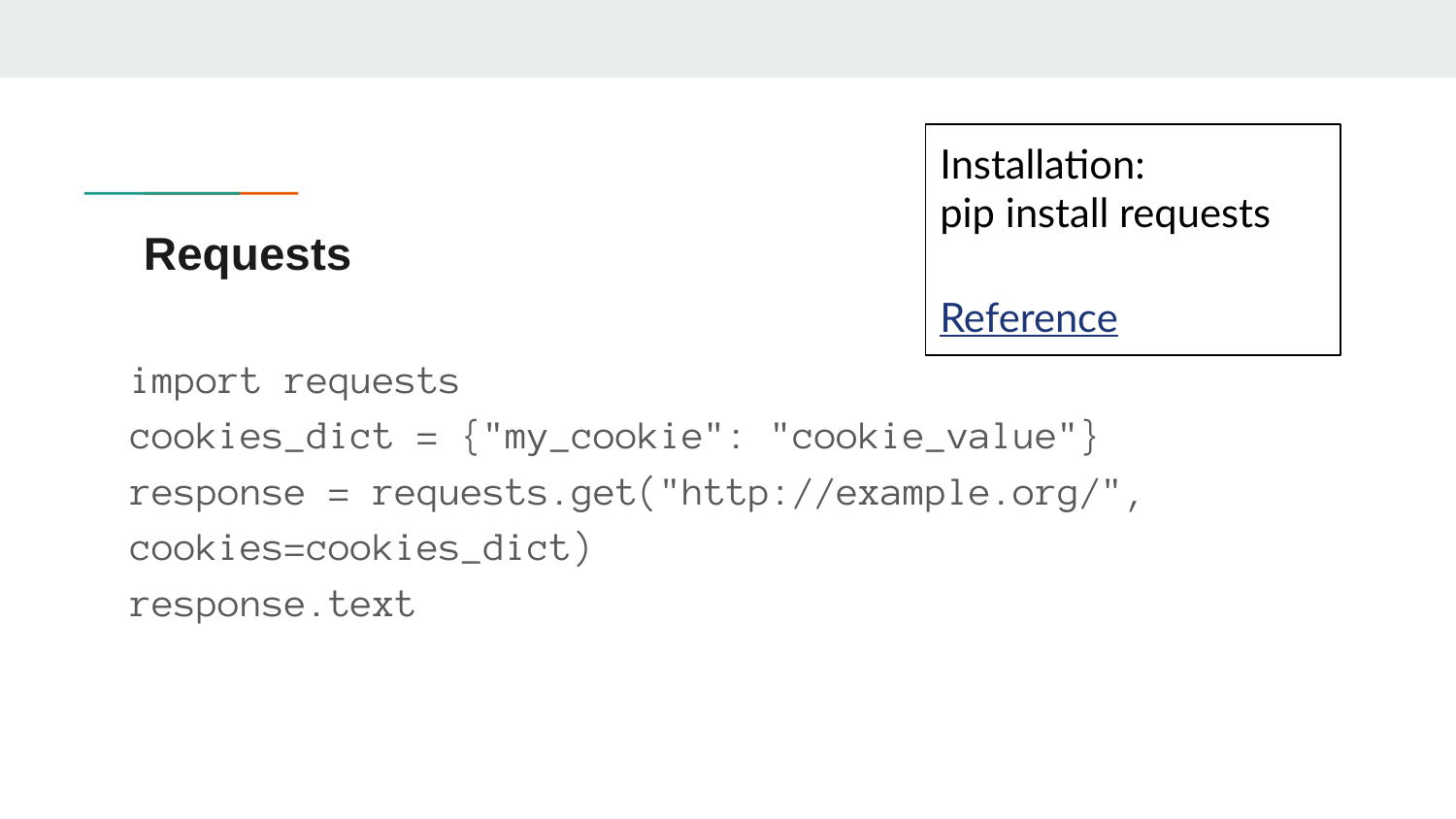

Installation:
pip install requests

Reference
# Requests
import requests
cookies_dict = {"my_cookie": "cookie_value"}
response = requests.get("http://example.org/", cookies=cookies_dict)
response.text